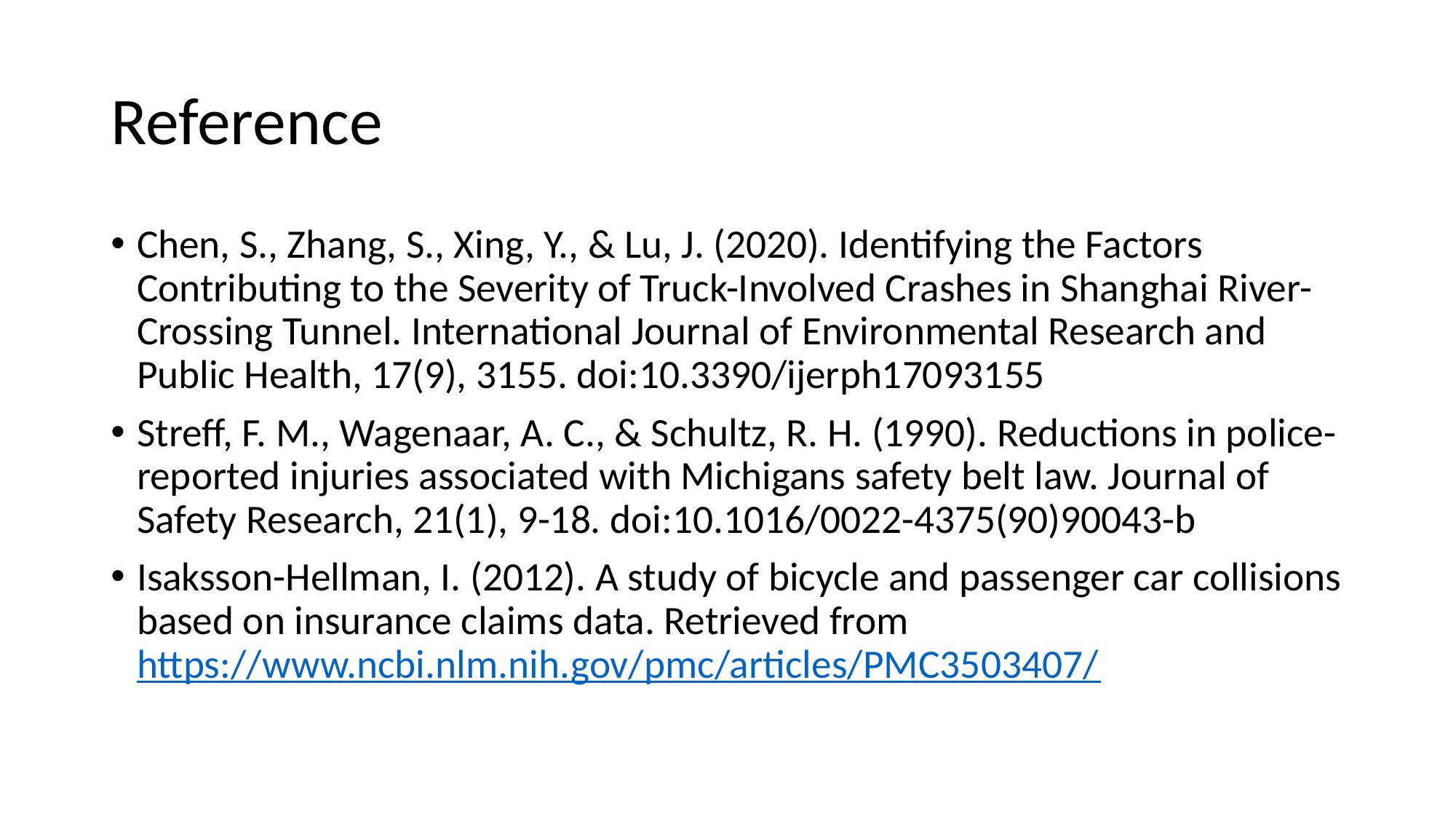

# Reference
Chen, S., Zhang, S., Xing, Y., & Lu, J. (2020). Identifying the Factors Contributing to the Severity of Truck-Involved Crashes in Shanghai River-Crossing Tunnel. International Journal of Environmental Research and Public Health, 17(9), 3155. doi:10.3390/ijerph17093155
Streff, F. M., Wagenaar, A. C., & Schultz, R. H. (1990). Reductions in police-reported injuries associated with Michigans safety belt law. Journal of Safety Research, 21(1), 9-18. doi:10.1016/0022-4375(90)90043-b
Isaksson-Hellman, I. (2012). A study of bicycle and passenger car collisions based on insurance claims data. Retrieved from https://www.ncbi.nlm.nih.gov/pmc/articles/PMC3503407/